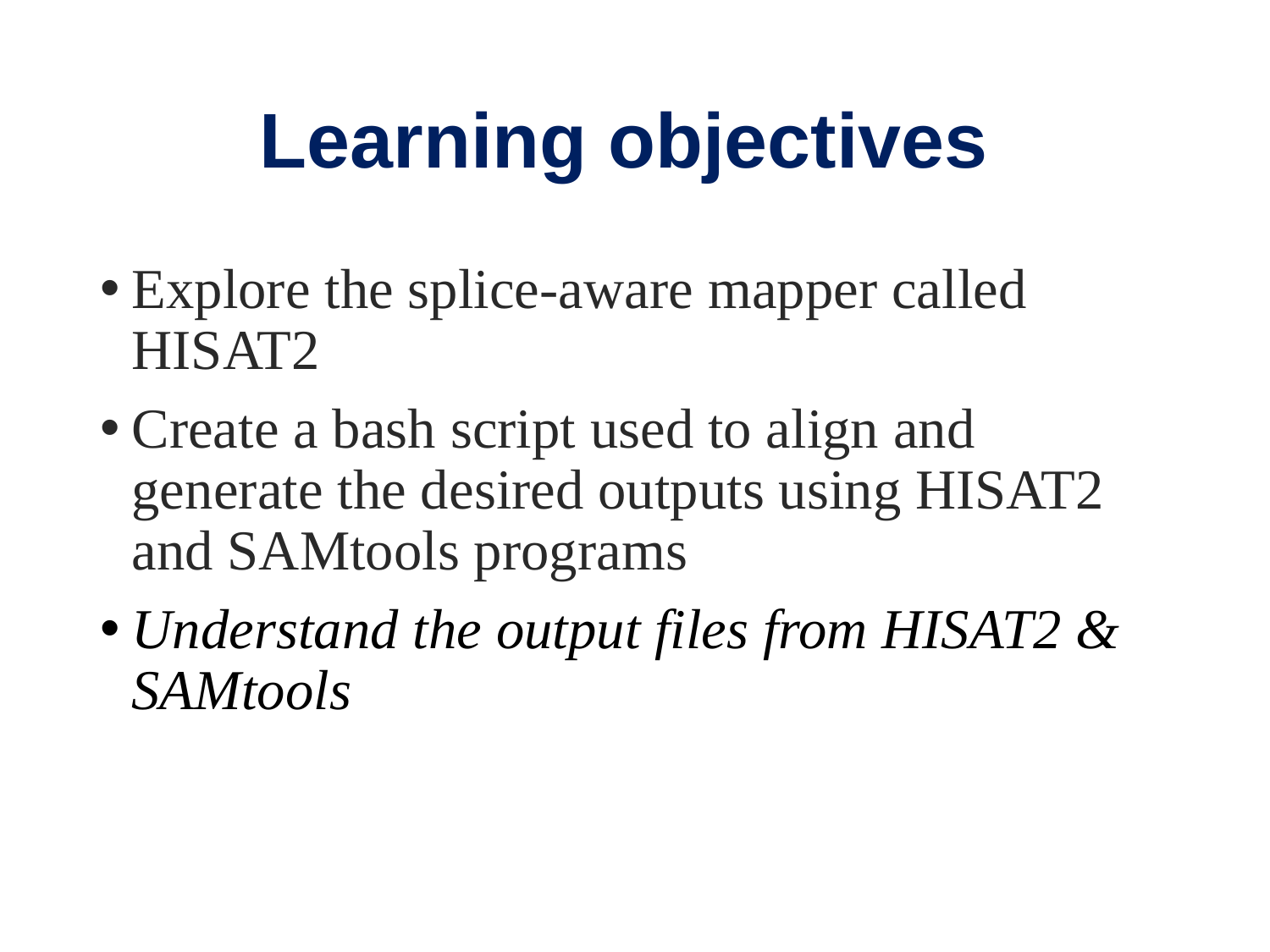

# Learning objectives
Explore the splice-aware mapper called HISAT2
Create a bash script used to align and generate the desired outputs using HISAT2 and SAMtools programs
Understand the output files from HISAT2 & SAMtools